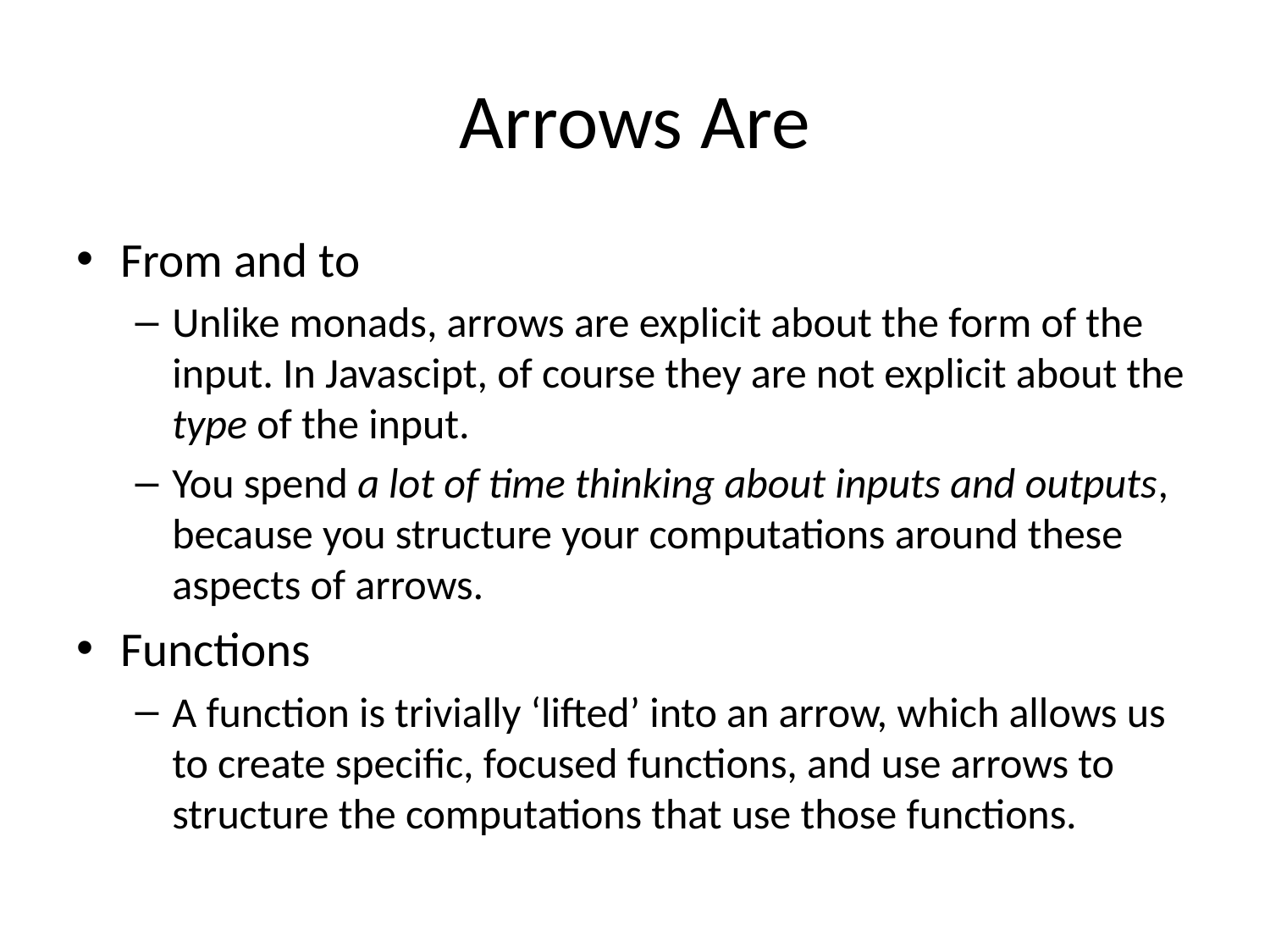

# Arrows Are
From and to
Unlike monads, arrows are explicit about the form of the input. In Javascipt, of course they are not explicit about the type of the input.
You spend a lot of time thinking about inputs and outputs, because you structure your computations around these aspects of arrows.
Functions
A function is trivially ‘lifted’ into an arrow, which allows us to create specific, focused functions, and use arrows to structure the computations that use those functions.